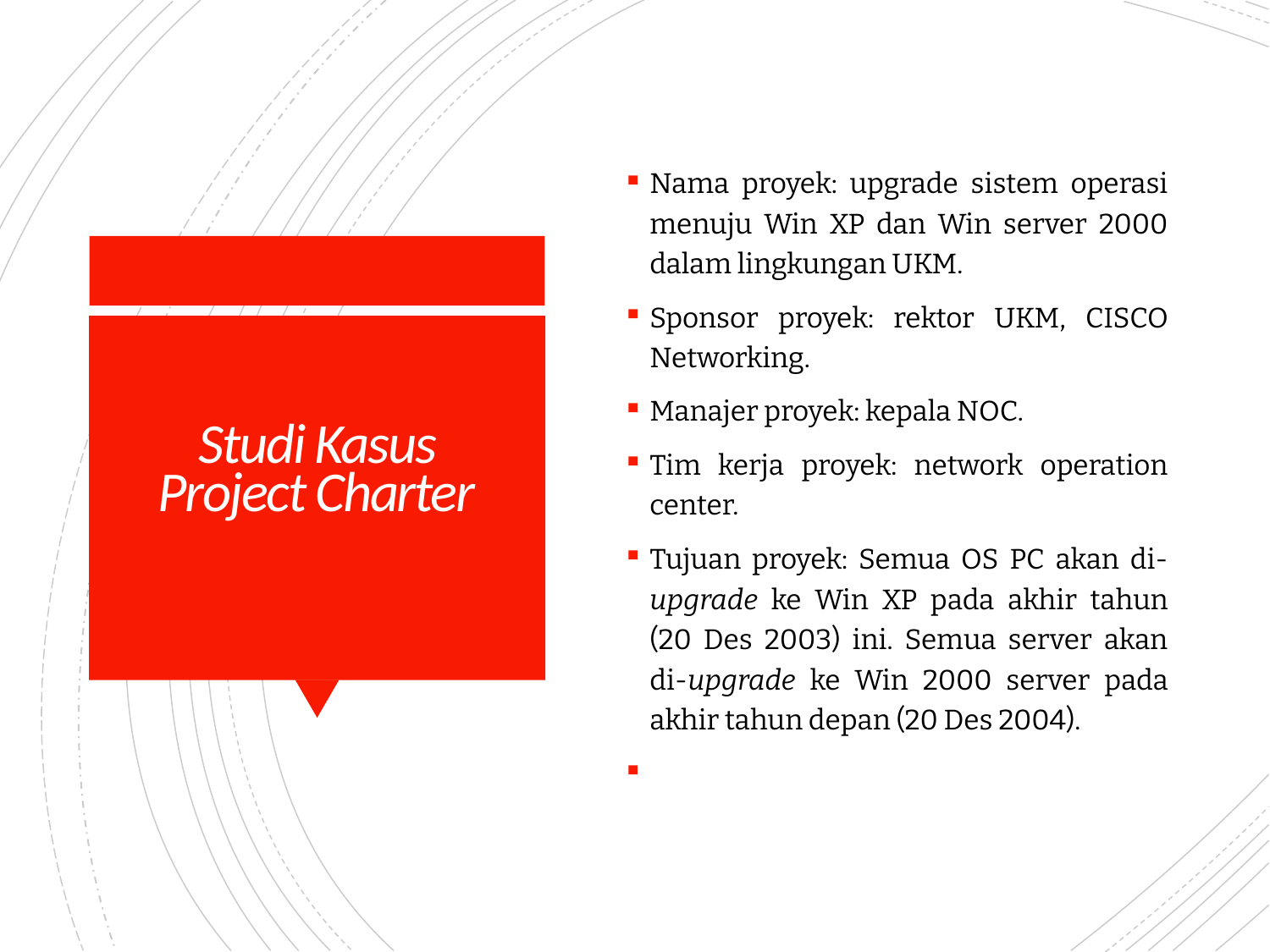

Nama proyek: upgrade sistem operasi menuju Win XP dan Win server 2000 dalam lingkungan UKM.
Sponsor proyek: rektor UKM, CISCO Networking.
Manajer proyek: kepala NOC.
Tim kerja proyek: network operation center.
Tujuan proyek: Semua OS PC akan di-upgrade ke Win XP pada akhir tahun (20 Des 2003) ini. Semua server akan di-upgrade ke Win 2000 server pada akhir tahun depan (20 Des 2004).

# Studi Kasus Project Charter